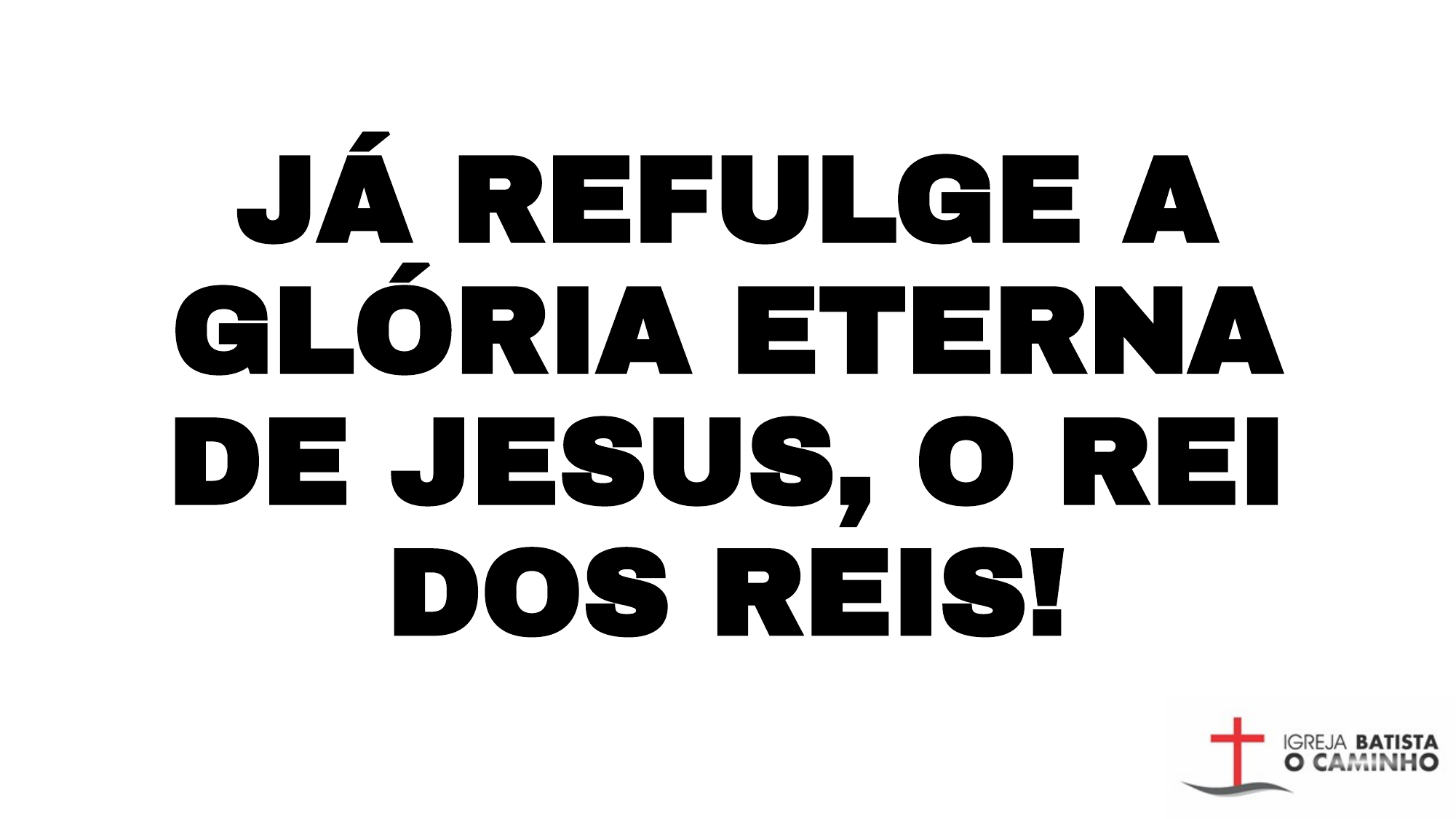

# JÁ REFULGE A GLÓRIA ETERNA DE JESUS, O REI DOS REIS!